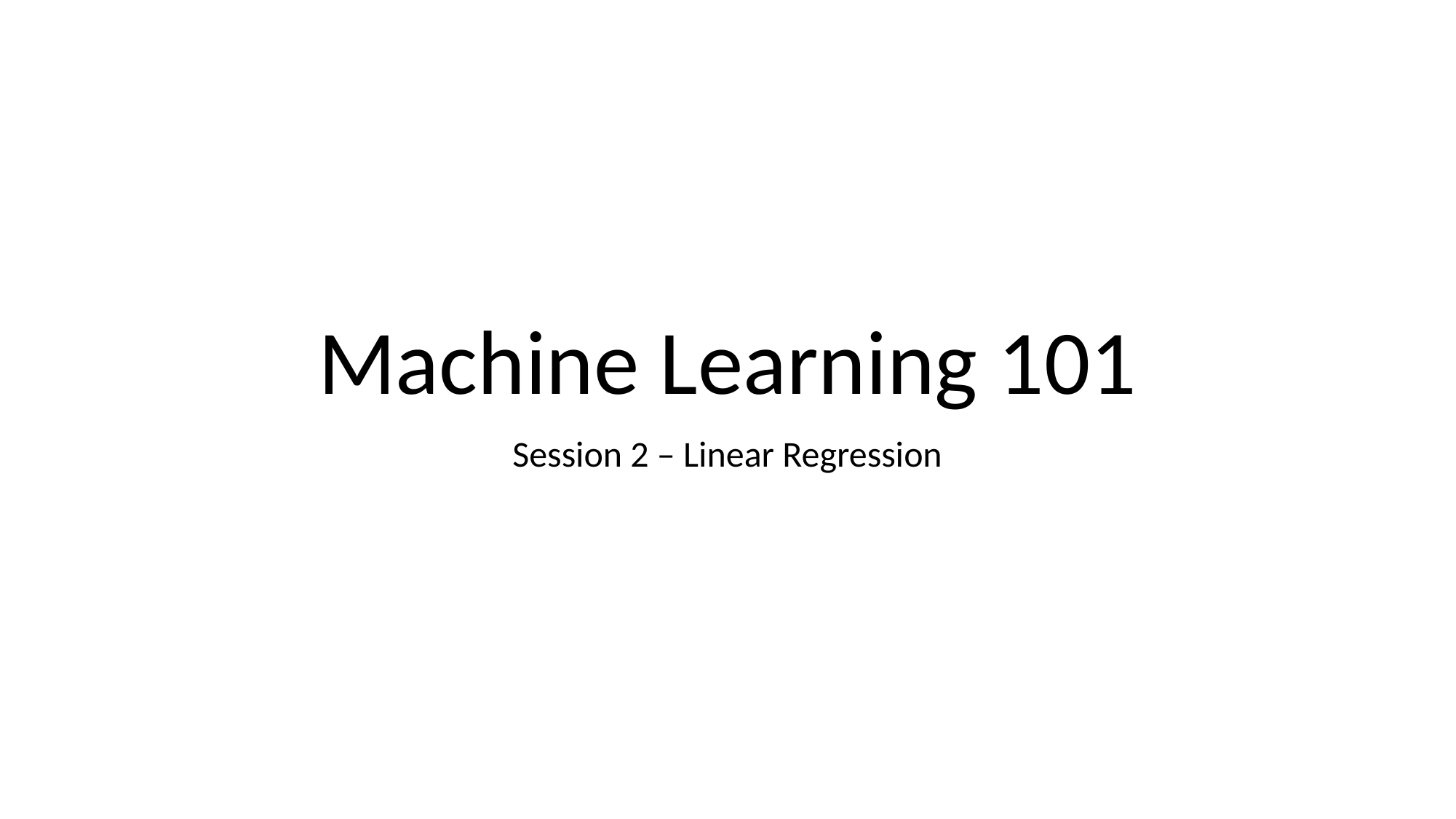

# Machine Learning 101
Session 2 – Linear Regression